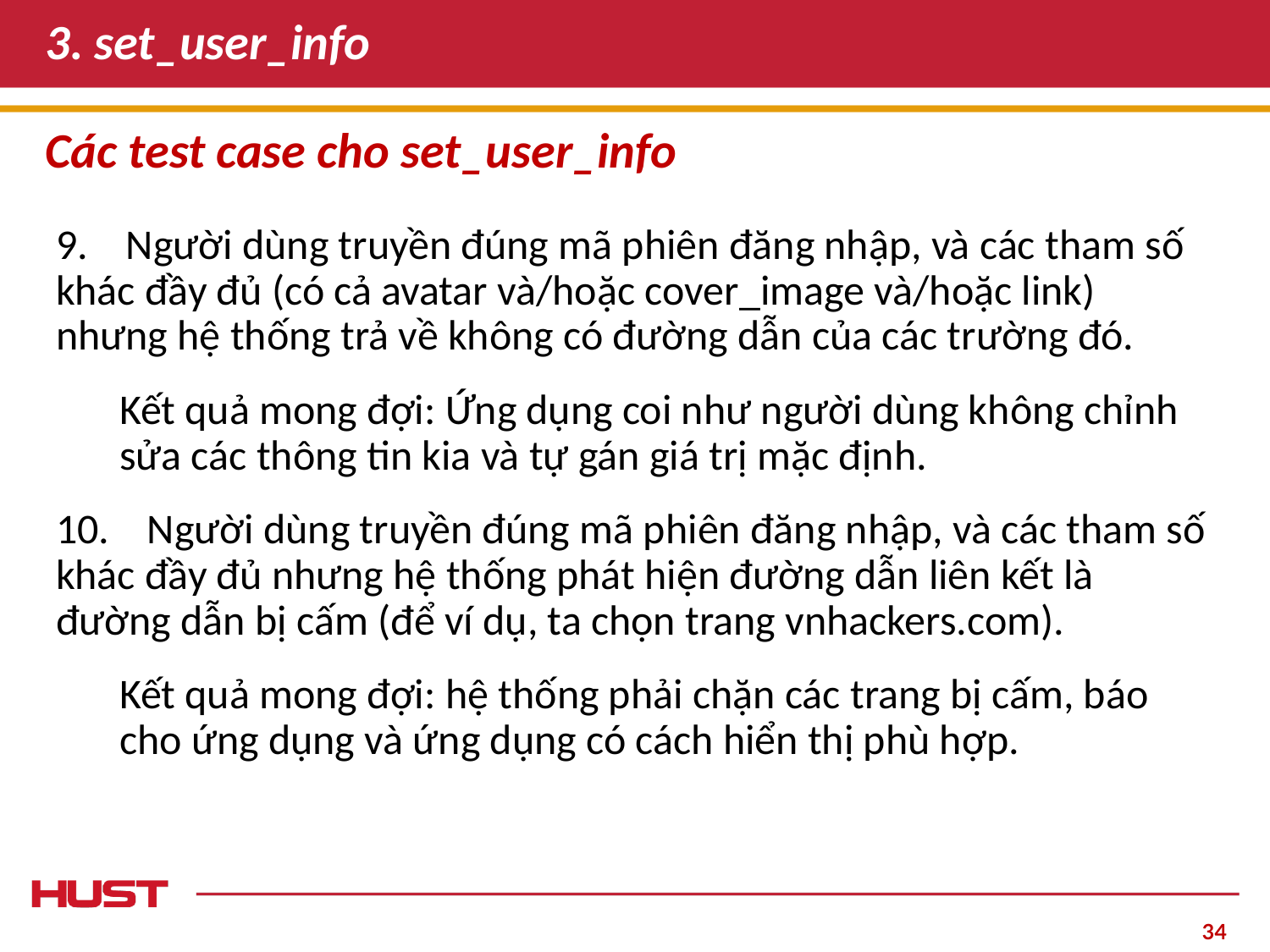

# 3. set_user_info
Các test case cho set_user_info

9.    Người dùng truyền đúng mã phiên đăng nhập, và các tham số khác đầy đủ (có cả avatar và/hoặc cover_image và/hoặc link) nhưng hệ thống trả về không có đường dẫn của các trường đó.
Kết quả mong đợi: Ứng dụng coi như người dùng không chỉnh sửa các thông tin kia và tự gán giá trị mặc định.
10.    Người dùng truyền đúng mã phiên đăng nhập, và các tham số khác đầy đủ nhưng hệ thống phát hiện đường dẫn liên kết là đường dẫn bị cấm (để ví dụ, ta chọn trang vnhackers.com).
Kết quả mong đợi: hệ thống phải chặn các trang bị cấm, báo cho ứng dụng và ứng dụng có cách hiển thị phù hợp.
34